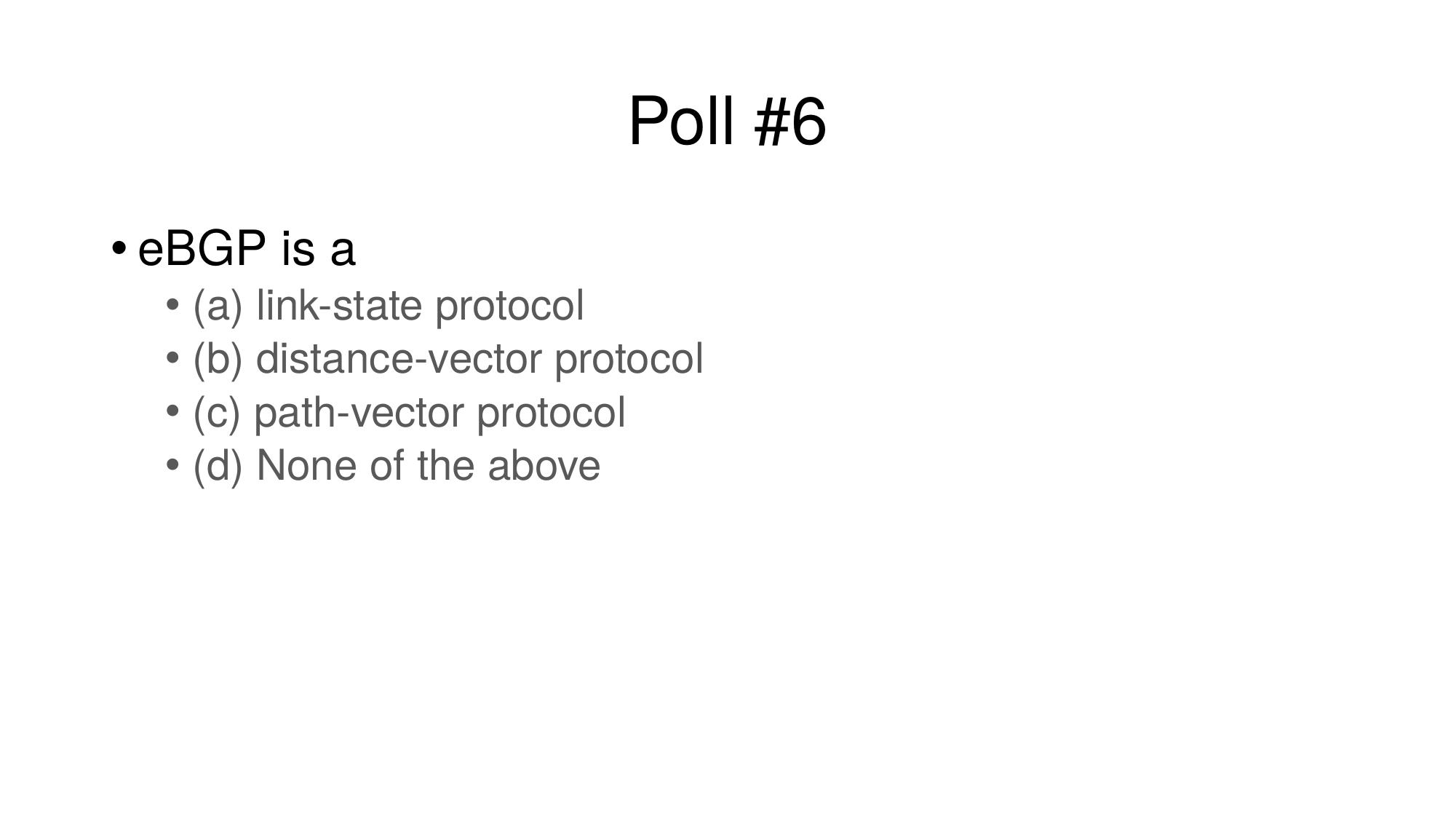

# Poll #6
eBGP is a
(a) link-state protocol
(b) distance-vector protocol
(c) path-vector protocol
(d) None of the above